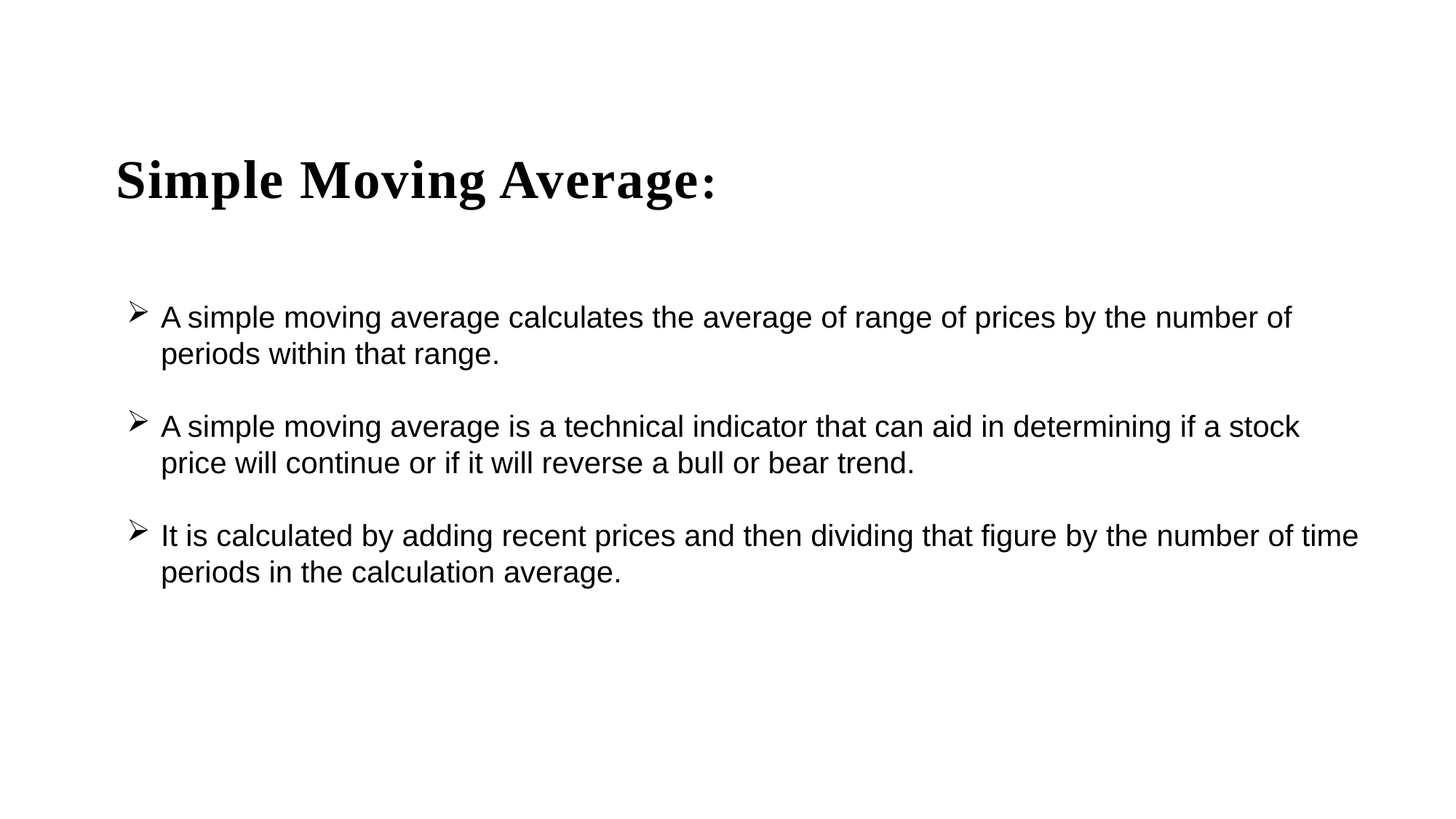

# Simple Moving Average:
A simple moving average calculates the average of range of prices by the number of periods within that range.

A simple moving average is a technical indicator that can aid in determining if a stock price will continue or if it will reverse a bull or bear trend.

It is calculated by adding recent prices and then dividing that figure by the number of time periods in the calculation average.